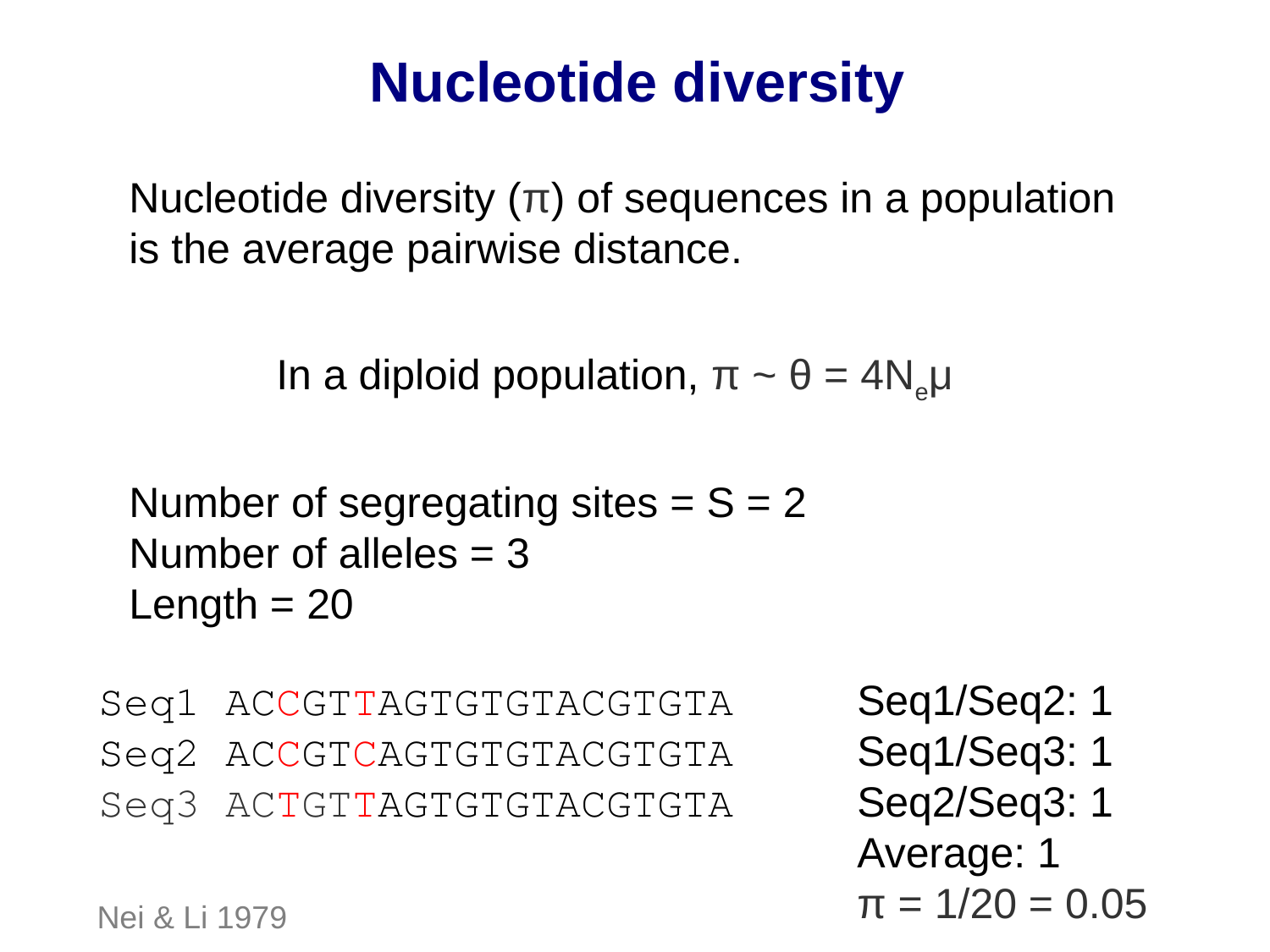

Nucleotide diversity
Nucleotide diversity (π) of sequences in a population is the average pairwise distance.

Number of segregating sites = S = 2
Number of alleles = 3
Length = 20

In a diploid population, π ~ θ = 4Neμ
Seq1 ACCGTTAGTGTGTACGTGTA
Seq2 ACCGTCAGTGTGTACGTGTA
Seq3 ACTGTTAGTGTGTACGTGTA

Seq1/Seq2: 1
Seq1/Seq3: 1
Seq2/Seq3: 1
Average: 1
π = 1/20 = 0.05
Nei & Li 1979